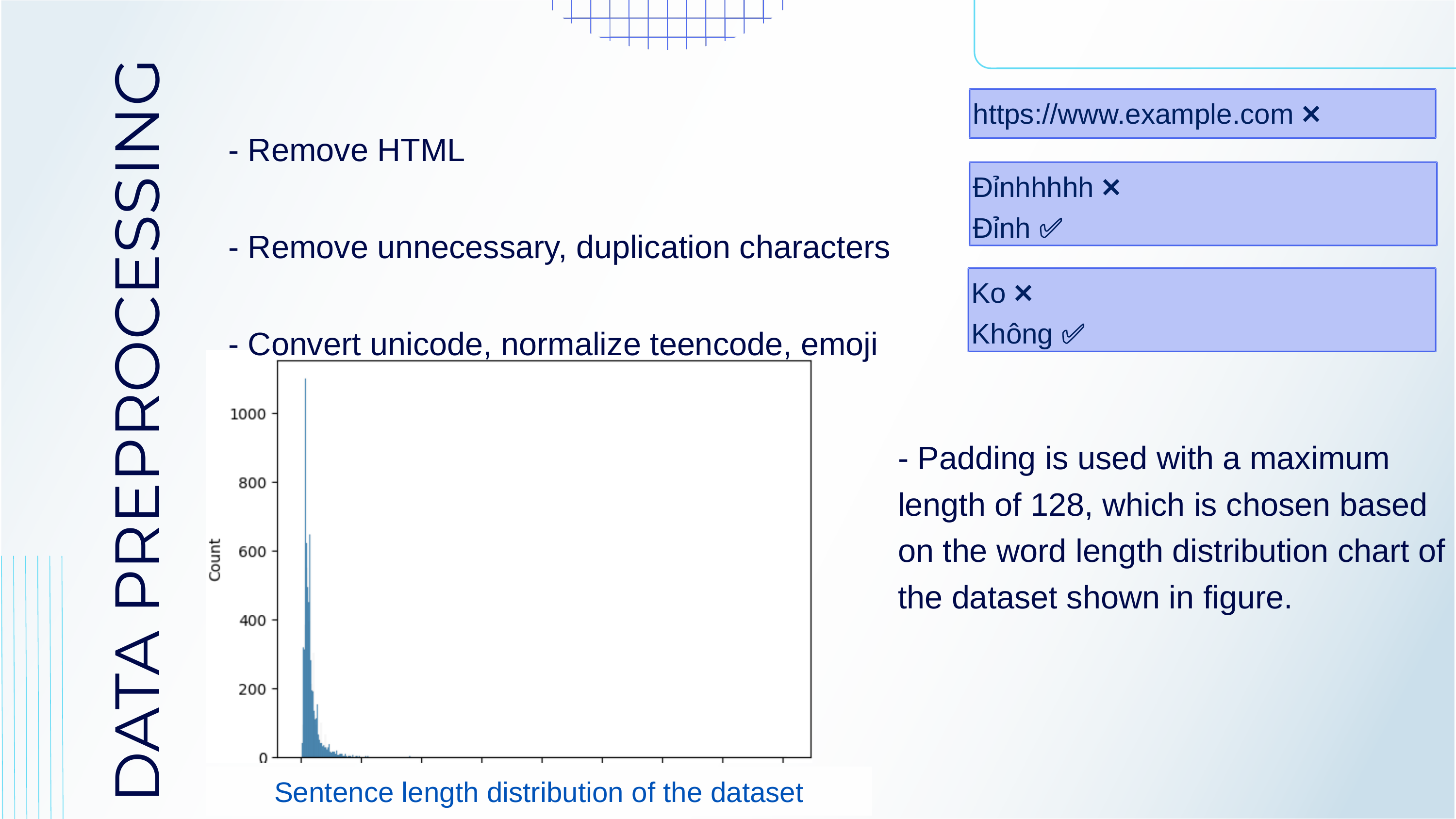

- Remove HTML
- Remove unnecessary, duplication characters
- Convert unicode, normalize teencode, emoji

https://www.example.com ❌

Đỉnhhhhh ❌
Đỉnh ✅

Ko ❌
Không ✅

DATA PREPROCESSING
- Padding is used with a maximum length of 128, which is chosen based on the word length distribution chart of the dataset shown in figure.

Sentence length distribution of the dataset